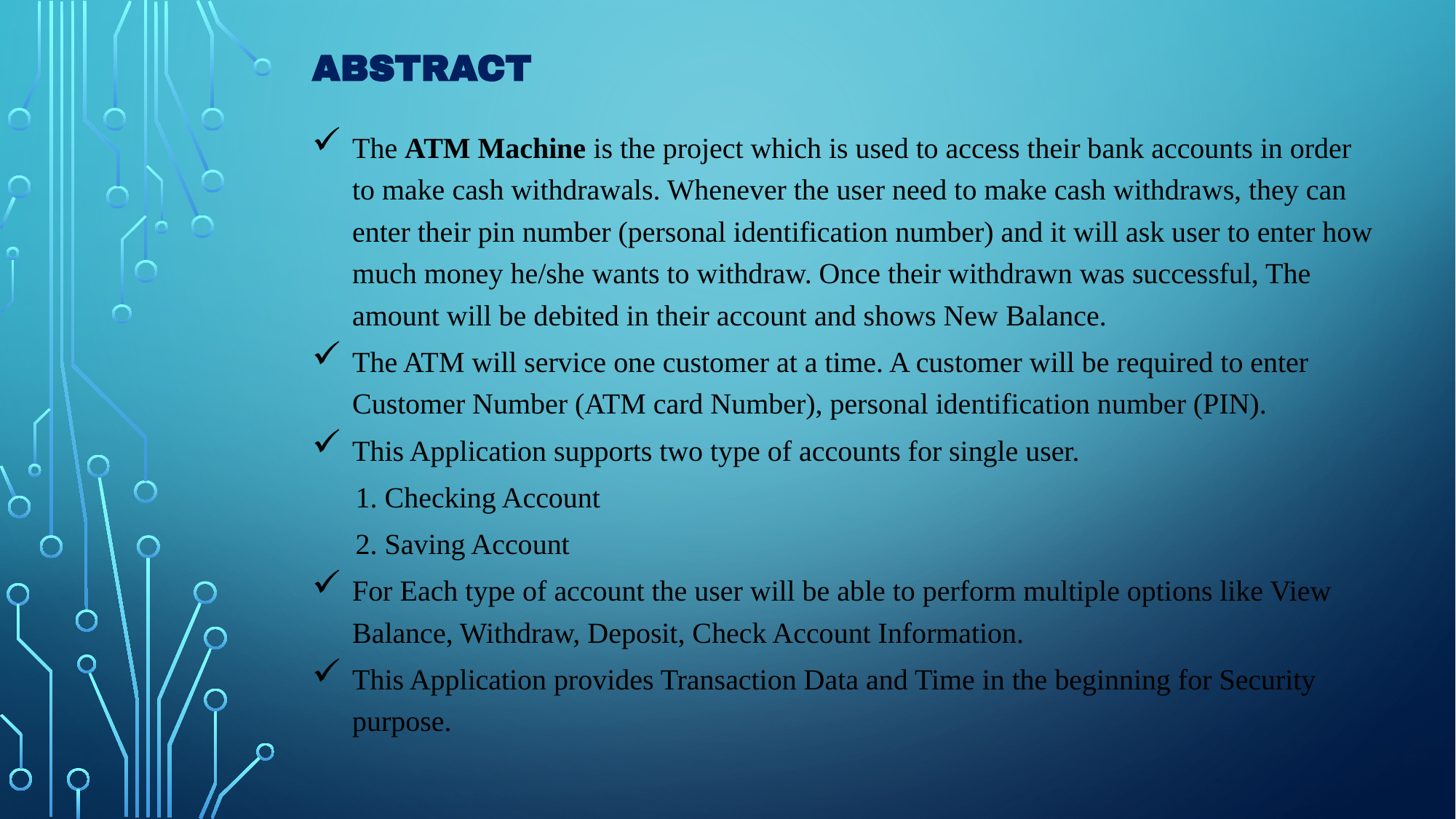

# Abstract
The ATM Machine is the project which is used to access their bank accounts in order to make cash withdrawals. Whenever the user need to make cash withdraws, they can enter their pin number (personal identification number) and it will ask user to enter how much money he/she wants to withdraw. Once their withdrawn was successful, The amount will be debited in their account and shows New Balance.
The ATM will service one customer at a time. A customer will be required to enter Customer Number (ATM card Number), personal identification number (PIN).
This Application supports two type of accounts for single user.
      1. Checking Account
      2. Saving Account
For Each type of account the user will be able to perform multiple options like View Balance, Withdraw, Deposit, Check Account Information.
This Application provides Transaction Data and Time in the beginning for Security purpose.